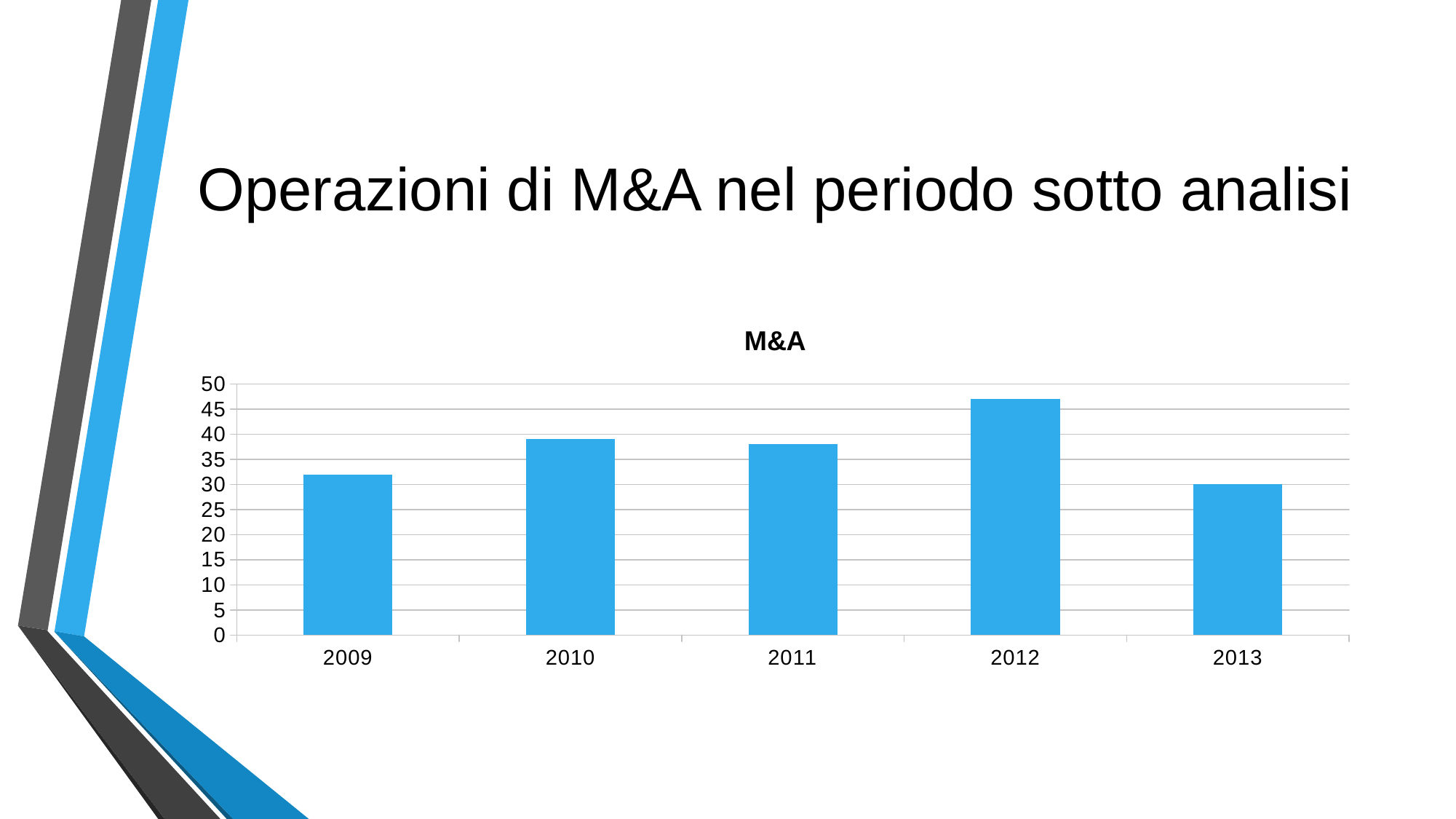

# Operazioni di M&A nel periodo sotto analisi

### Chart: M&A

| Category |  |
|---|---|
| 2009 | 32.0 |
| 2010 | 39.0 |
| 2011 | 38.0 |
| 2012 | 47.0 |
| 2013 | 30.0 |